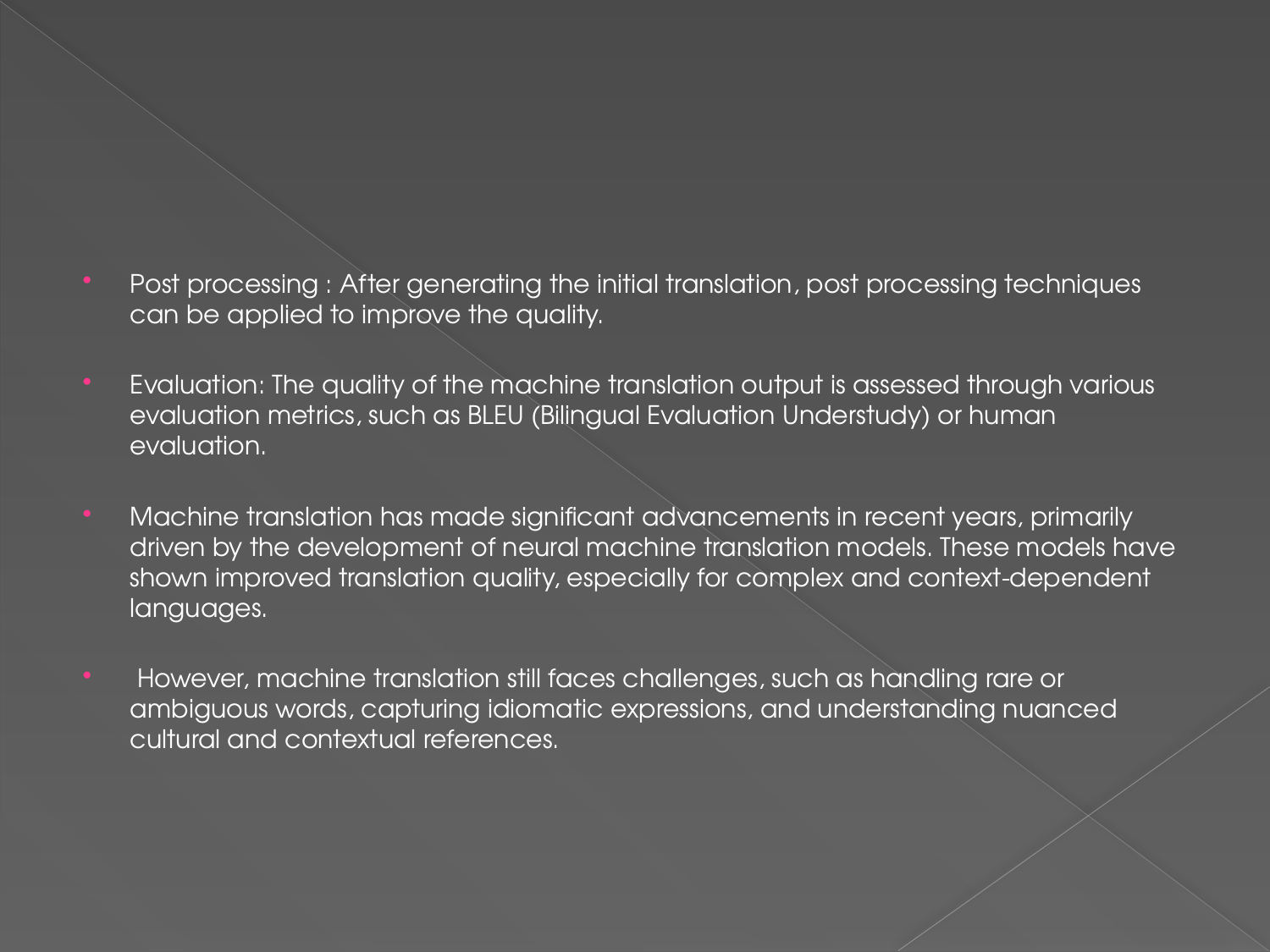

#
Post processing : After generating the initial translation, post processing techniques can be applied to improve the quality.

Evaluation: The quality of the machine translation output is assessed through various evaluation metrics, such as BLEU (Bilingual Evaluation Understudy) or human evaluation.

Machine translation has made significant advancements in recent years, primarily driven by the development of neural machine translation models. These models have shown improved translation quality, especially for complex and context-dependent languages.

 However, machine translation still faces challenges, such as handling rare or ambiguous words, capturing idiomatic expressions, and understanding nuanced cultural and contextual references.